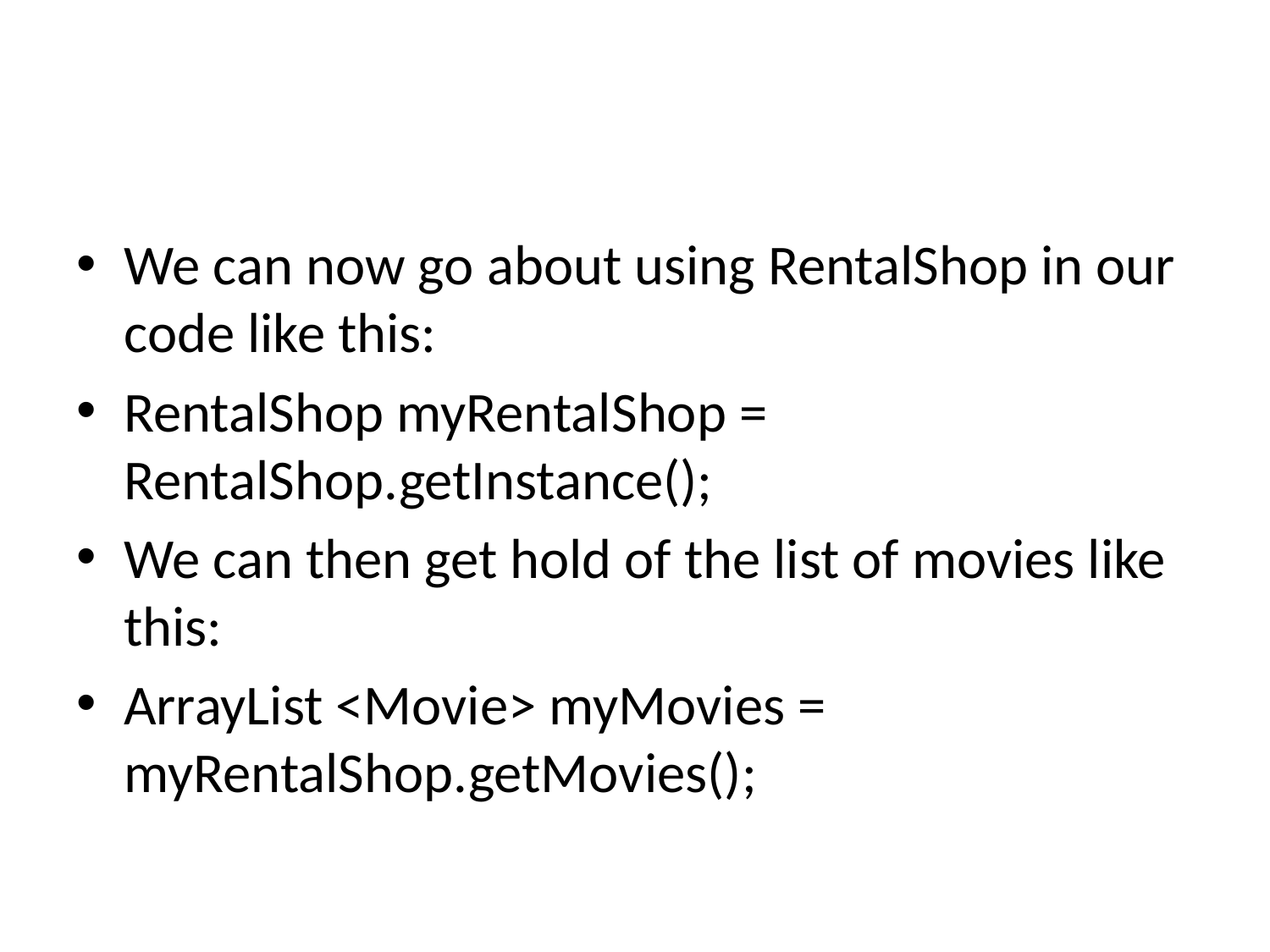

#
We can now go about using RentalShop in our code like this:
RentalShop myRentalShop = RentalShop.getInstance();
We can then get hold of the list of movies like this:
ArrayList <Movie> myMovies = myRentalShop.getMovies();